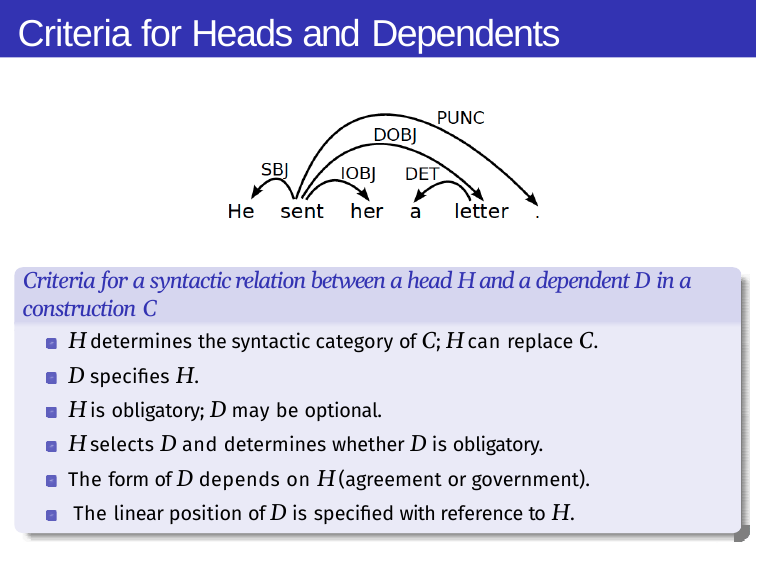

# Criteria for Heads and Dependents

Criteria for a syntactic relation between a head H and a dependent D in a  construction C
H determines the syntactic category of C; H can replace C.
D specifies H.
H is obligatory; D may be optional.
H selects D and determines whether D is obligatory.
The form of D depends on H (agreement or government).  The linear position of D is specified with reference to H.

Dependency Grammars and Parsing - Introduction
Week 6, Lecture 1
123 / 11